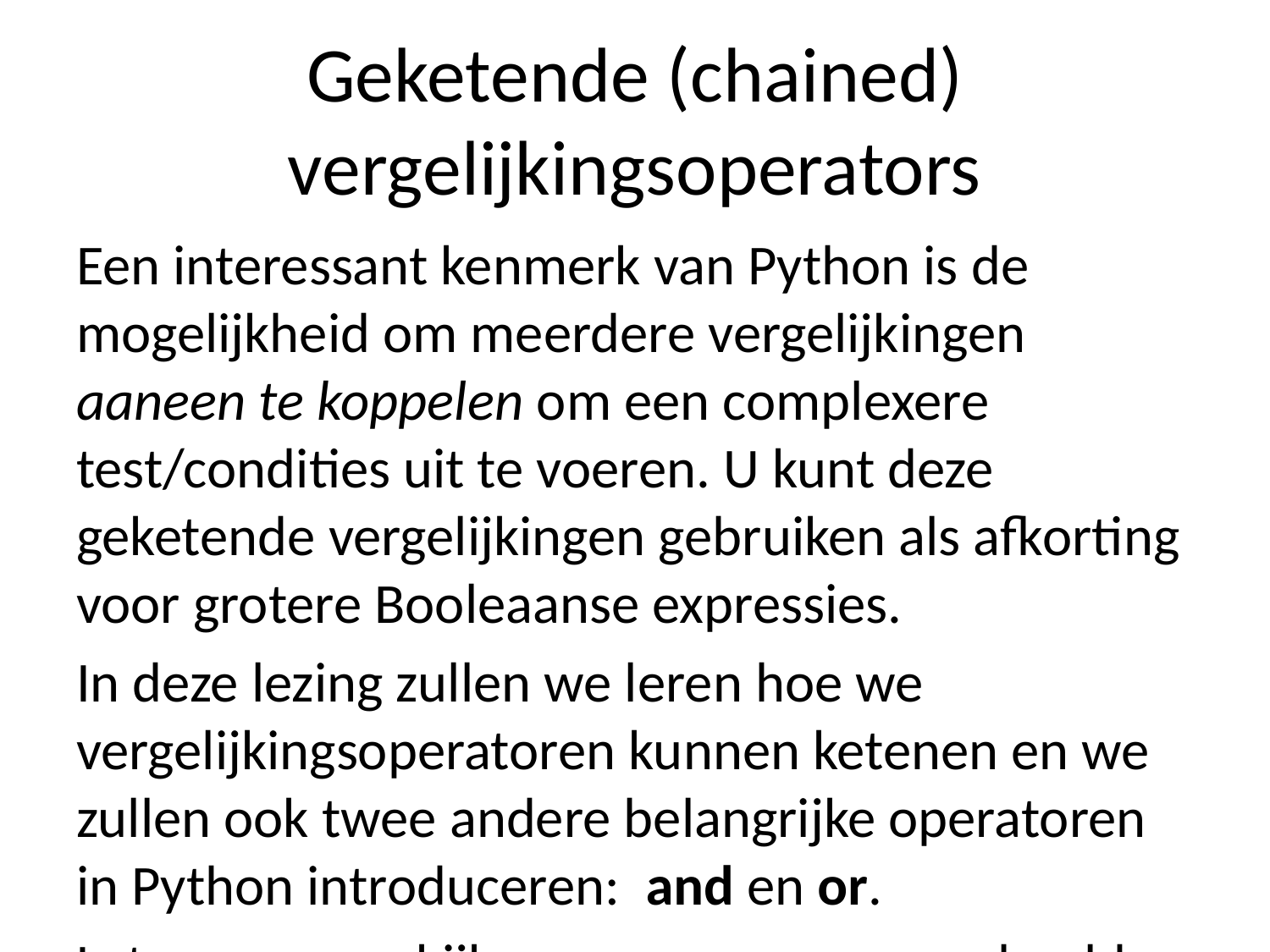

# Geketende (chained) vergelijkingsoperators
Een interessant kenmerk van Python is de mogelijkheid om meerdere vergelijkingen aaneen te koppelen om een complexere test/condities uit te voeren. U kunt deze geketende vergelijkingen gebruiken als afkorting voor grotere Booleaanse expressies.
In deze lezing zullen we leren hoe we vergelijkingsoperatoren kunnen ketenen en we zullen ook twee andere belangrijke operatoren in Python introduceren:  and en or.
Laten we eens kijken naar een paar voorbeelden van het gebruik van kettingen:
1 < 2 < 3
True
Het bovenstaande statement controleert of 1 kleiner is dan 2 en 2 kleiner is dan 3. We hadden dit kunnen schrijven met een and-statement in Python:
1<2 and 2<3
True
De and wordt gebruikt om ervoor te zorgen dat twee controles True moeten zijn om de totale controle waar te maken. Laten we nog een voorbeeld bekijken:
1 < 3 > 2
True
Het bovenstaande controleert of 3 groter is dan de andere getallen, dus je zou and kunnen gebruiken om het te herschrijven als:
1<3 and 3>2
True
Het is belangrijk op te merken dat Python beide instanties van de vergelijkingen controleert. We kunnen ook or gebruiken om vergelijkingen te schrijven in Python. Bijvoorbeeld:
1==2 or 2<3
True
Merk op hoe het True was; dit komt omdat we met de operator or alleen de ene of de andere nodig hebben om True te zijn. Laten we nog een voorbeeld bekijken om dit beter te begrijpen:
1==1 or 100==1
True
Geweldig! Voor een overzicht van deze korte les: U zou een goed begrip moeten hebben van het gebruik van and en or verklaringen en het lezen van geketende vergelijkingscode.